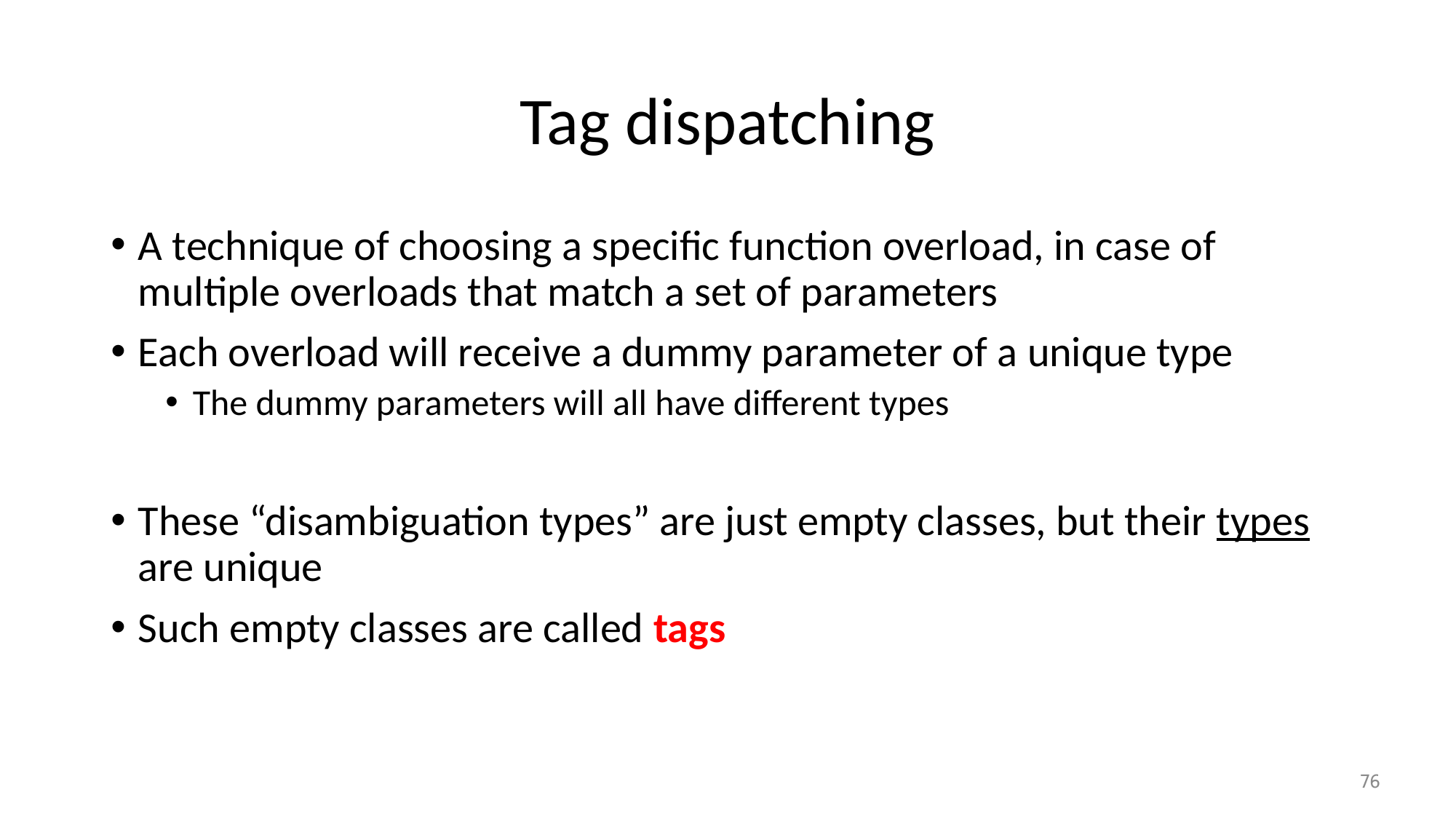

# Tag dispatching
A technique of choosing a specific function overload, in case of multiple overloads that match a set of parameters
Each overload will receive a dummy parameter of a unique type
The dummy parameters will all have different types

These “disambiguation types” are just empty classes, but their types are unique
Such empty classes are called tags
76